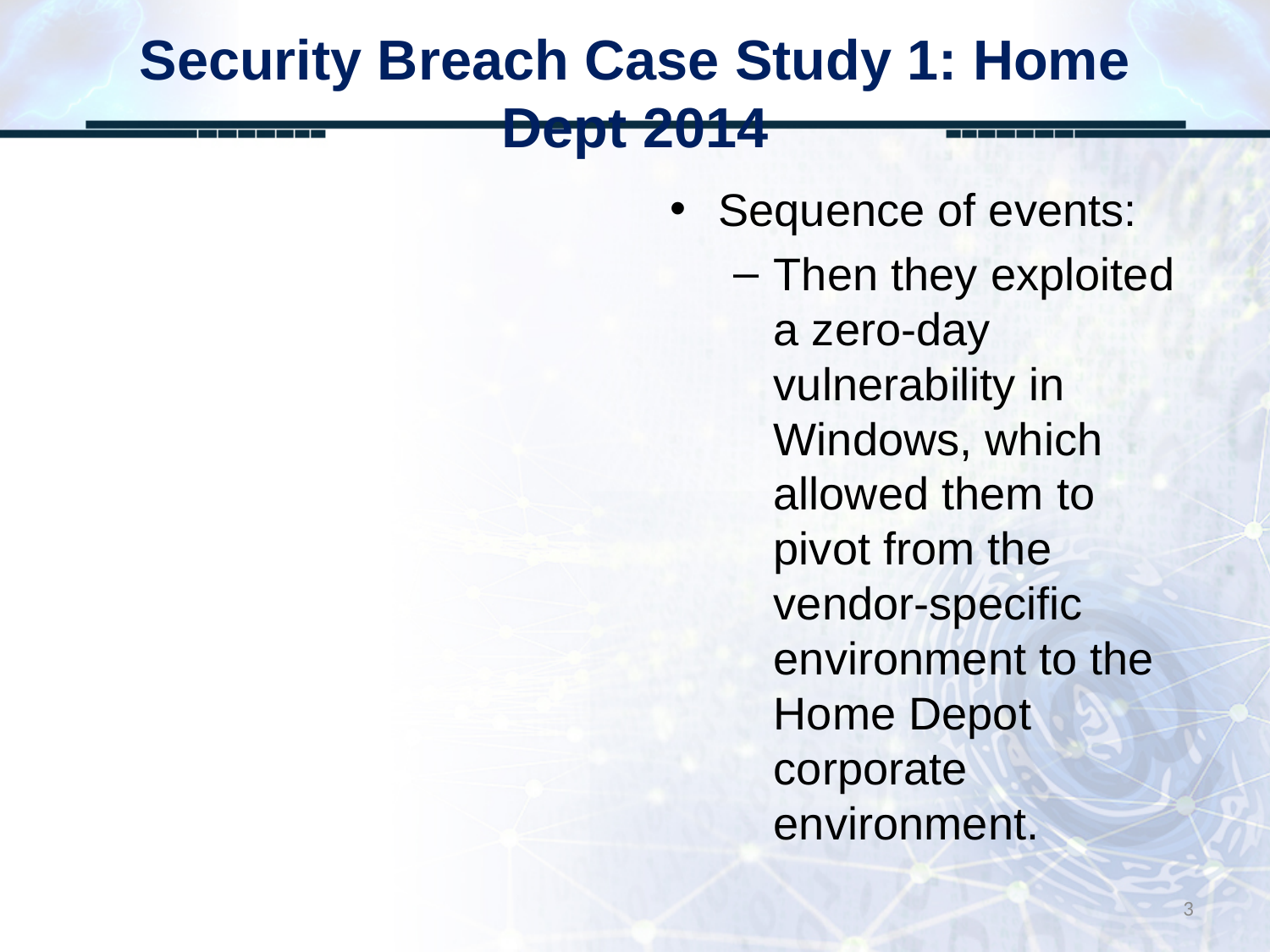

# Security Breach Case Study 1: Home Dept 2014
Sequence of events:
Then they exploited a zero-day vulnerability in Windows, which allowed them to pivot from the vendor-specific environment to the Home Depot corporate environment.
3